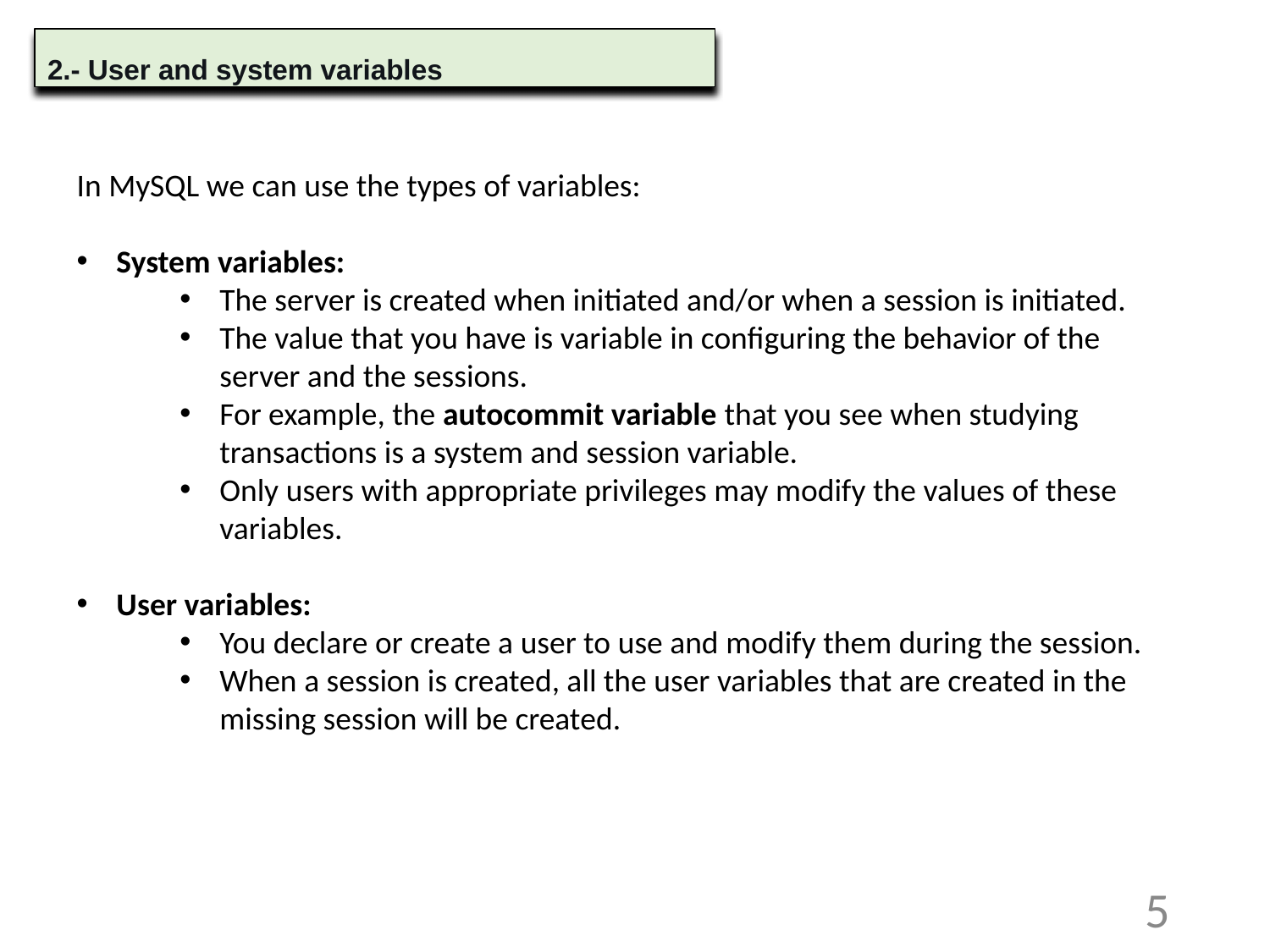

2.- User and system variables
In MySQL we can use the types of variables:

System variables:
The server is created when initiated and/or when a session is initiated.
The value that you have is variable in configuring the behavior of the server and the sessions.
For example, the autocommit variable that you see when studying transactions is a system and session variable.
Only users with appropriate privileges may modify the values of these variables.

User variables:
You declare or create a user to use and modify them during the session.
When a session is created, all the user variables that are created in the missing session will be created.
5